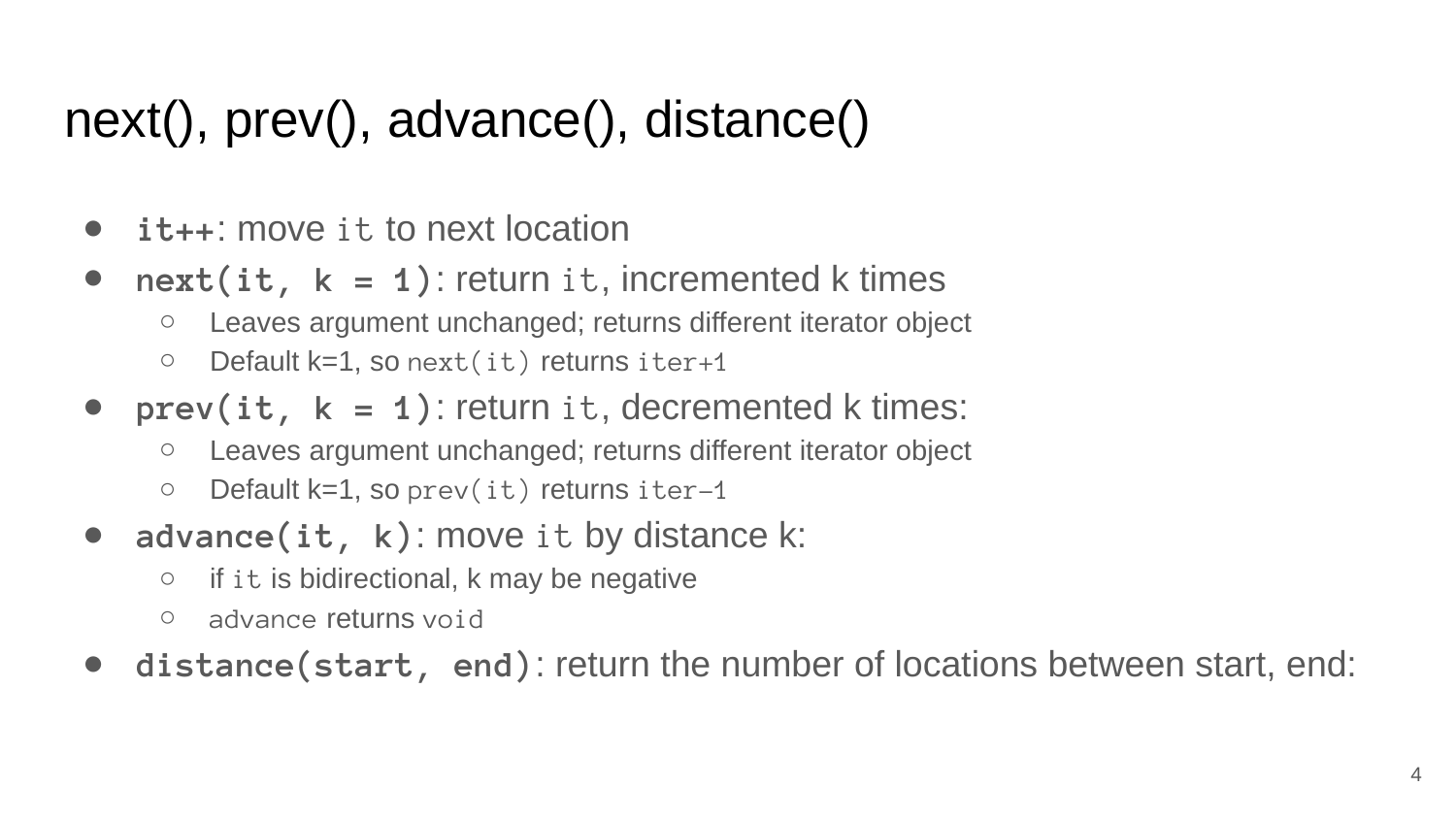

# next(), prev(), advance(), distance()
it++: move it to next location
next(it, k = 1): return it, incremented k times
Leaves argument unchanged; returns different iterator object
Default k=1, so next(it) returns iter+1
prev(it, k = 1): return it, decremented k times:
Leaves argument unchanged; returns different iterator object
Default k=1, so prev(it) returns iter-1
advance(it, k): move it by distance k:
if it is bidirectional, k may be negative
advance returns void
distance(start, end): return the number of locations between start, end:
4